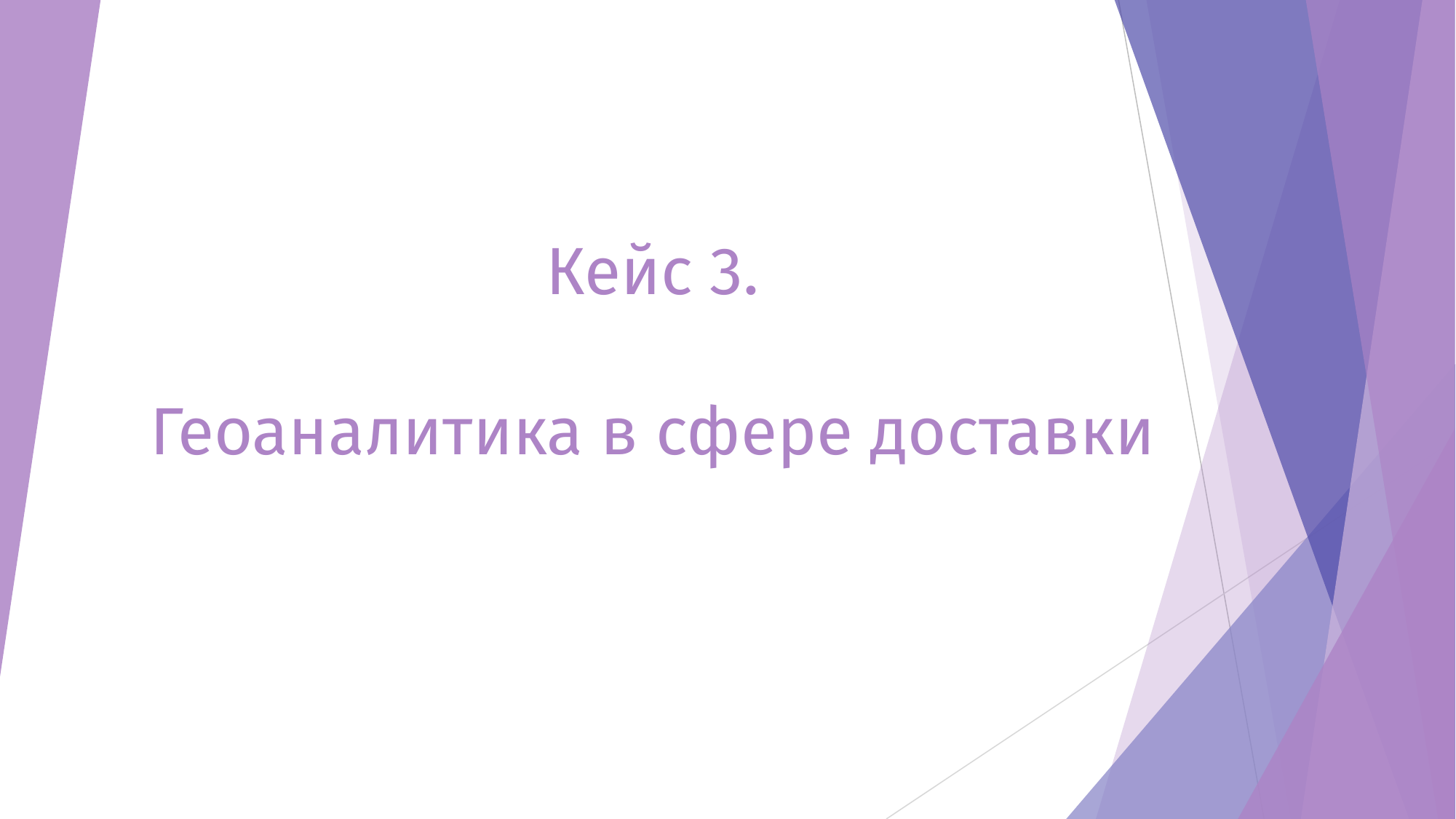

# Кейс 3. Геоаналитика в сфере доставки